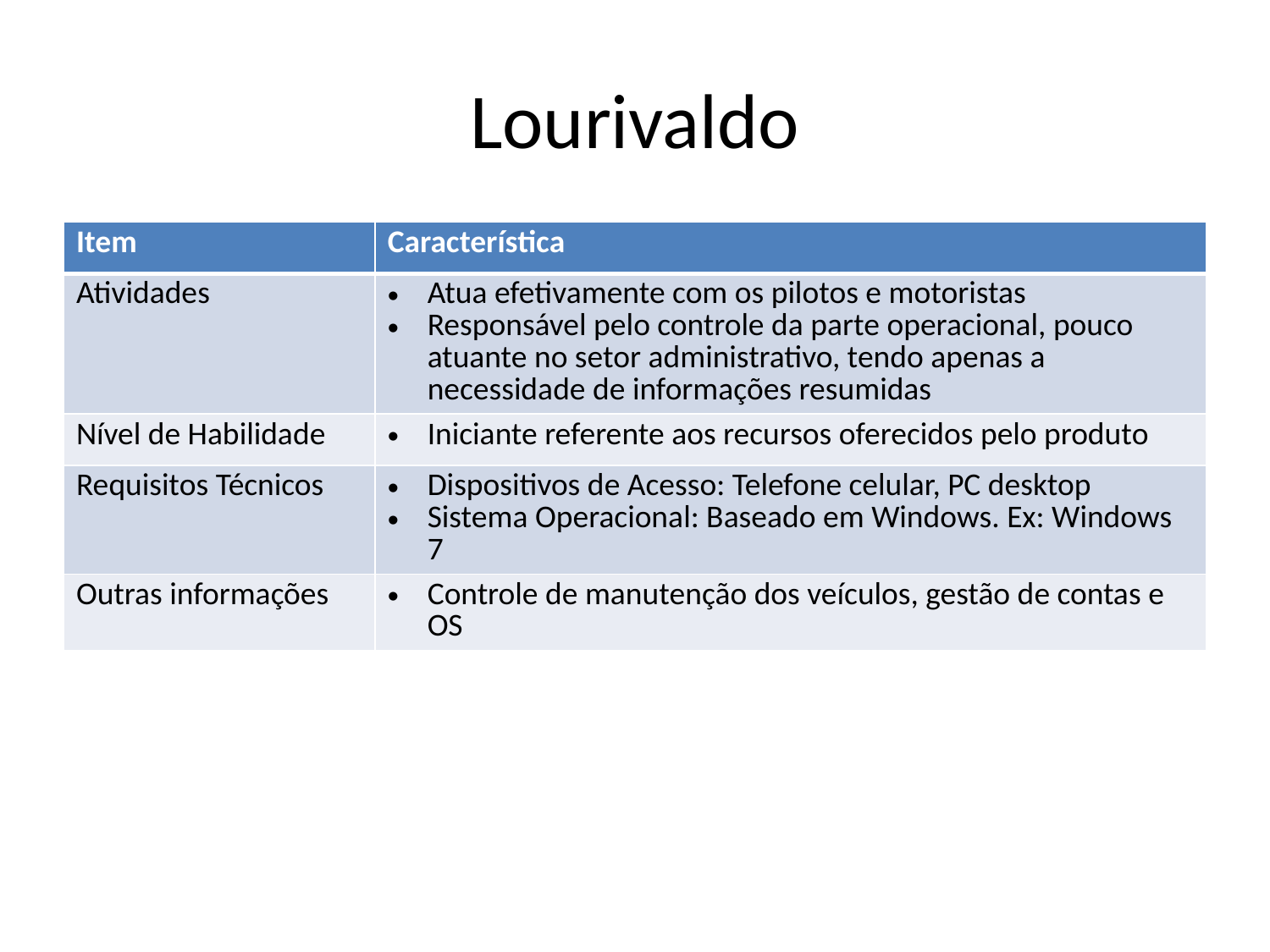

# Lourivaldo
| Item | Característica |
| --- | --- |
| Atividades | Atua efetivamente com os pilotos e motoristas Responsável pelo controle da parte operacional, pouco atuante no setor administrativo, tendo apenas a necessidade de informações resumidas |
| Nível de Habilidade | Iniciante referente aos recursos oferecidos pelo produto |
| Requisitos Técnicos | Dispositivos de Acesso: Telefone celular, PC desktop Sistema Operacional: Baseado em Windows. Ex: Windows 7 |
| Outras informações | Controle de manutenção dos veículos, gestão de contas e OS |